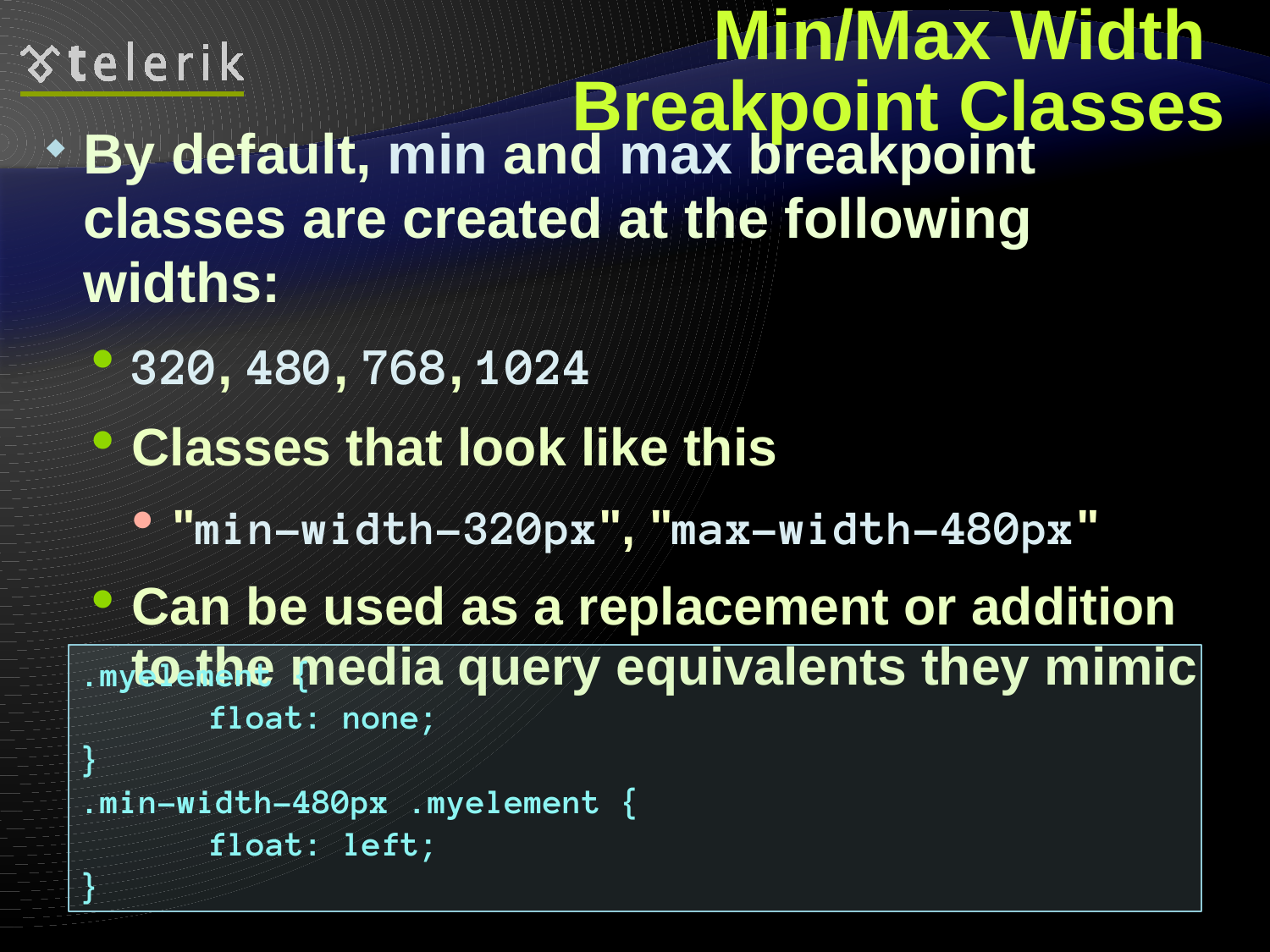

# Min/Max Width Breakpoint Classes
By default, min and max breakpoint classes are created at the following widths:
320, 480, 768, 1024
Classes that look like this
"min-width-320px", "max-width-480px"
Can be used as a replacement or addition to the media query equivalents they mimic
.myelement {
	float: none;
}
.min-width-480px .myelement {
	float: left;
}